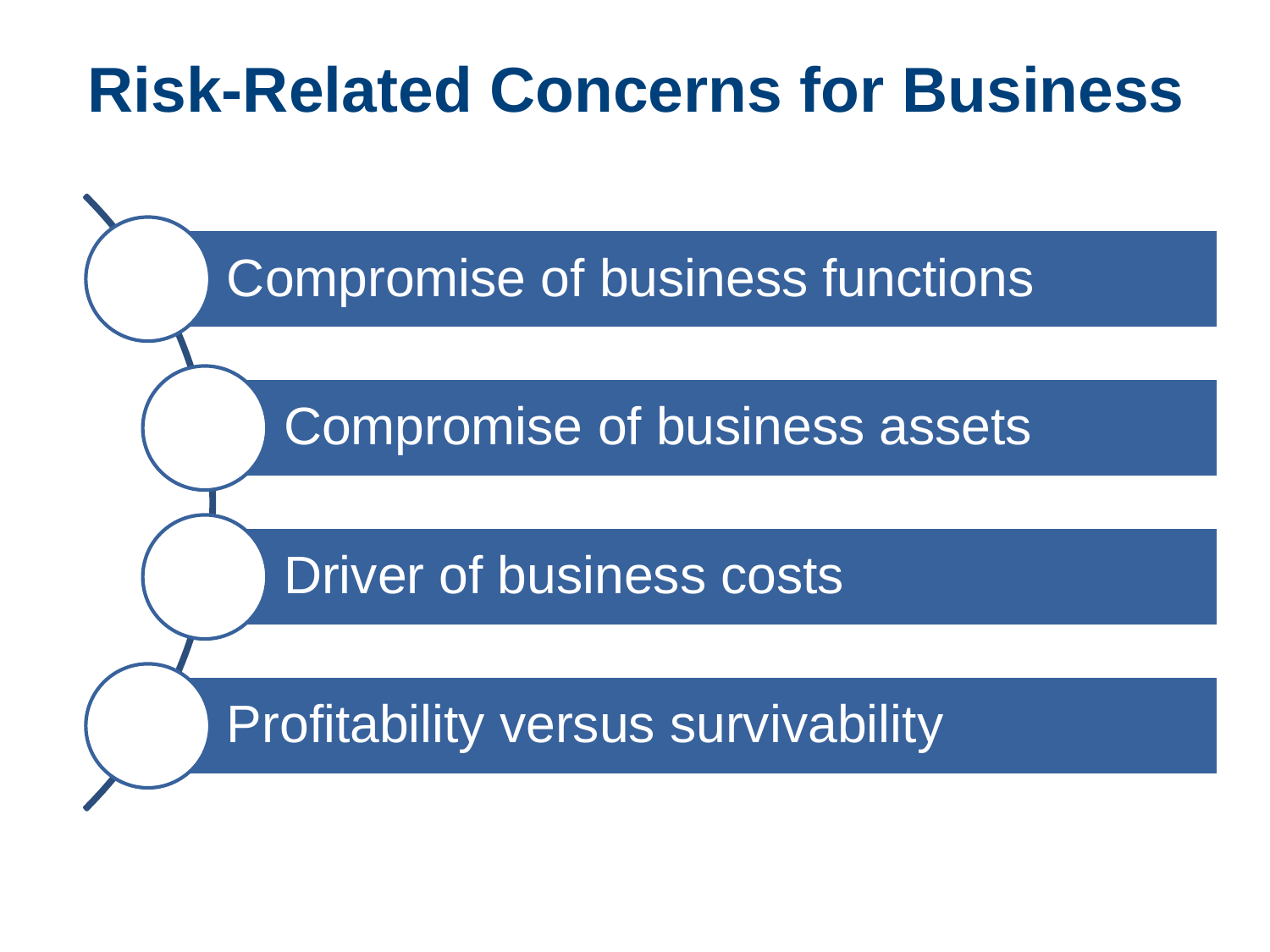

# Risk-Related Concerns for Business
Compromise of business functions
Compromise of business assets
Driver of business costs
Profitability versus survivability